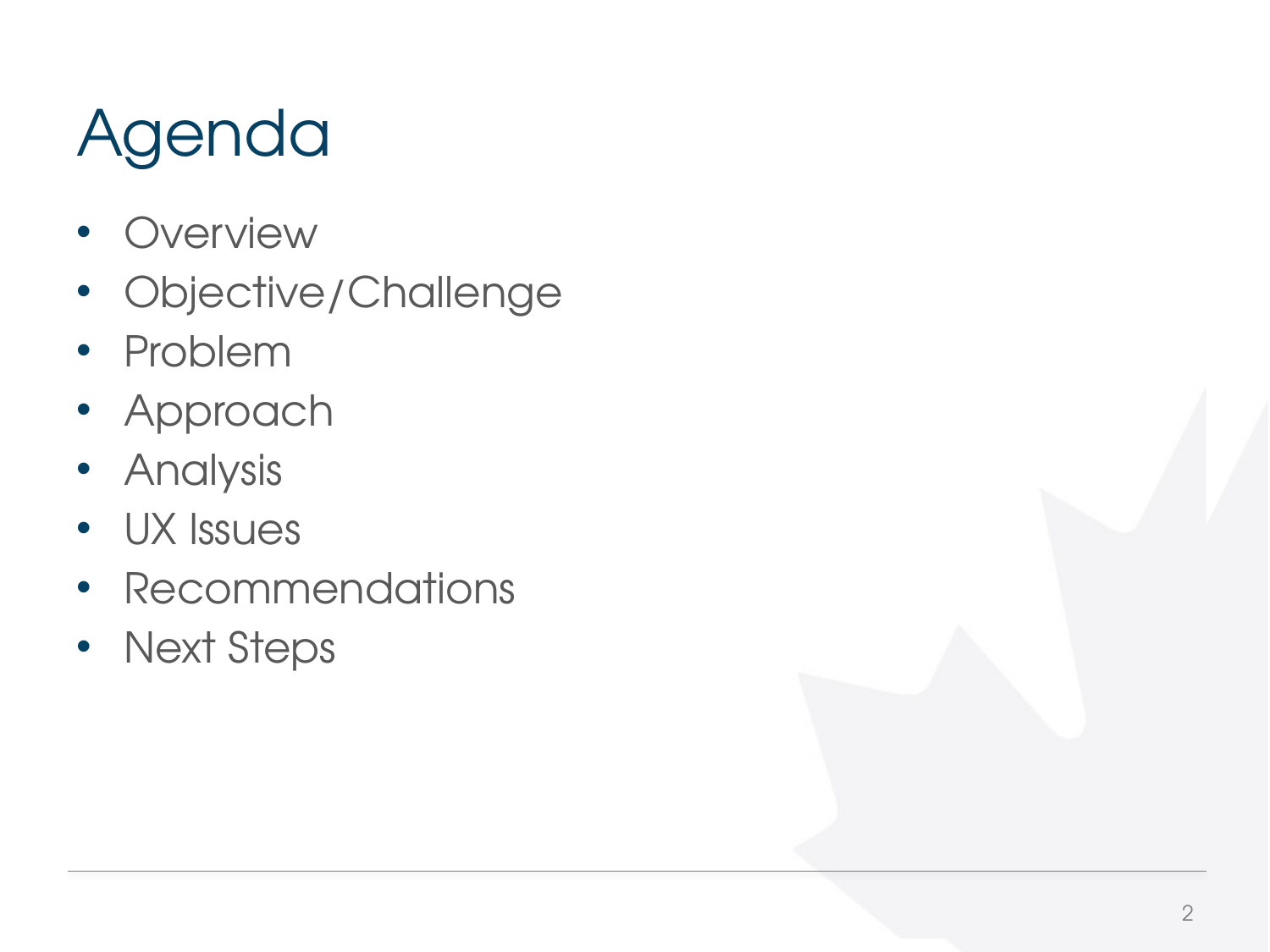

# Agenda
Overview
Objective/Challenge
Problem
Approach
Analysis
UX Issues
Recommendations
Next Steps

2